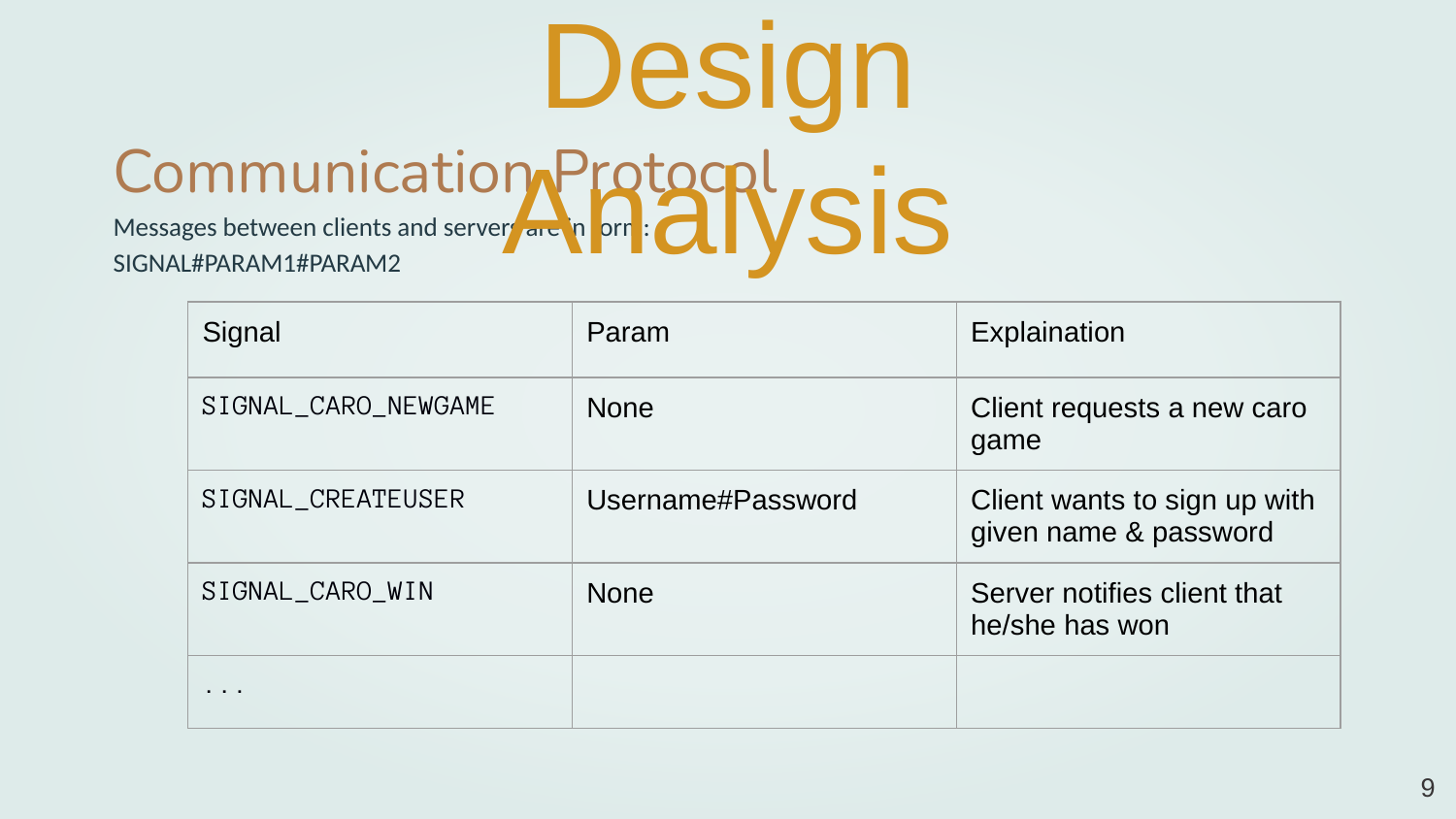

Design Analysis

Communication Protocol
Messages between clients and servers are in form:  SIGNAL#PARAM1#PARAM2

| Signal | Param | Explaination |
| --- | --- | --- |
| SIGNAL\_CARO\_NEWGAME | None | Client requests a new caro game |
| SIGNAL\_CREATEUSER | Username#Password | Client wants to sign up with given name & password |
| SIGNAL\_CARO\_WIN | None | Server notifies client that he/she has won |
| ... |  |  |
9